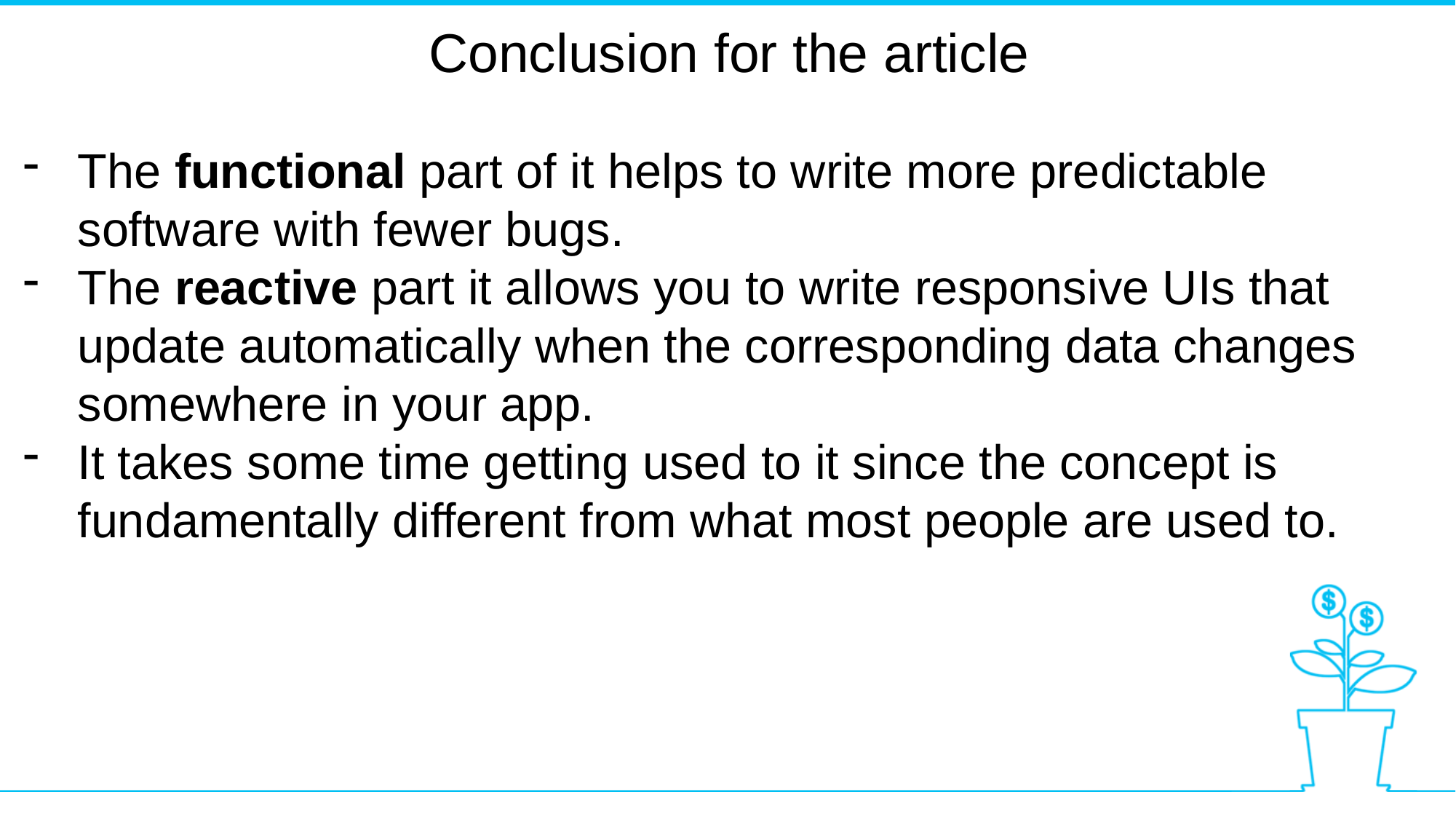

Conclusion for the article
The functional part of it helps to write more predictable software with fewer bugs.
The reactive part it allows you to write responsive UIs that update automatically when the corresponding data changes somewhere in your app.
It takes some time getting used to it since the concept is fundamentally different from what most people are used to.